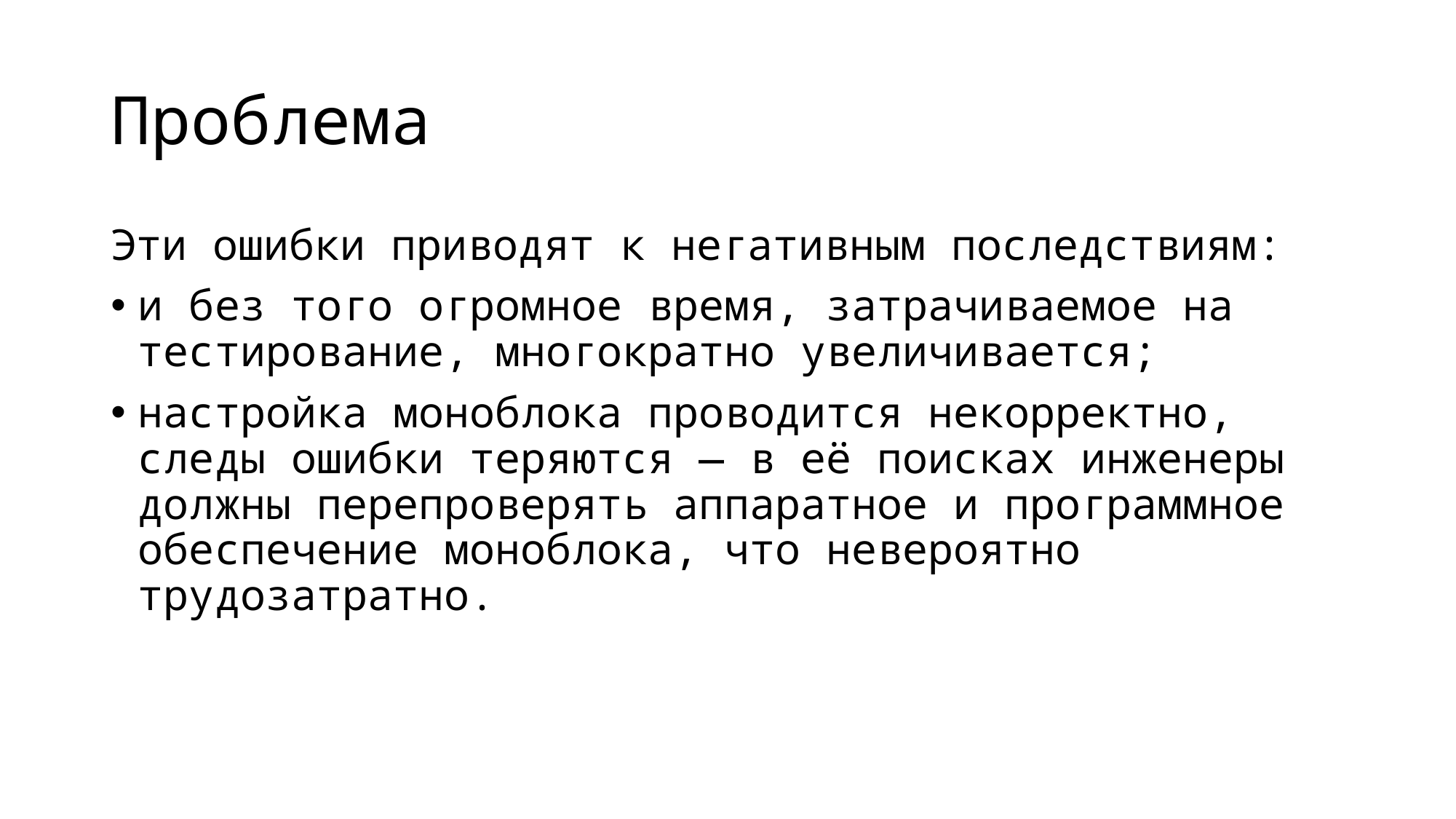

# Проблема
Эти ошибки приводят к негативным последствиям:
и без того огромное время, затрачиваемое на тестирование, многократно увеличивается;
настройка моноблока проводится некорректно, следы ошибки теряются — в её поисках инженеры должны перепроверять аппаратное и программное обеспечение моноблока, что невероятно трудозатратно.